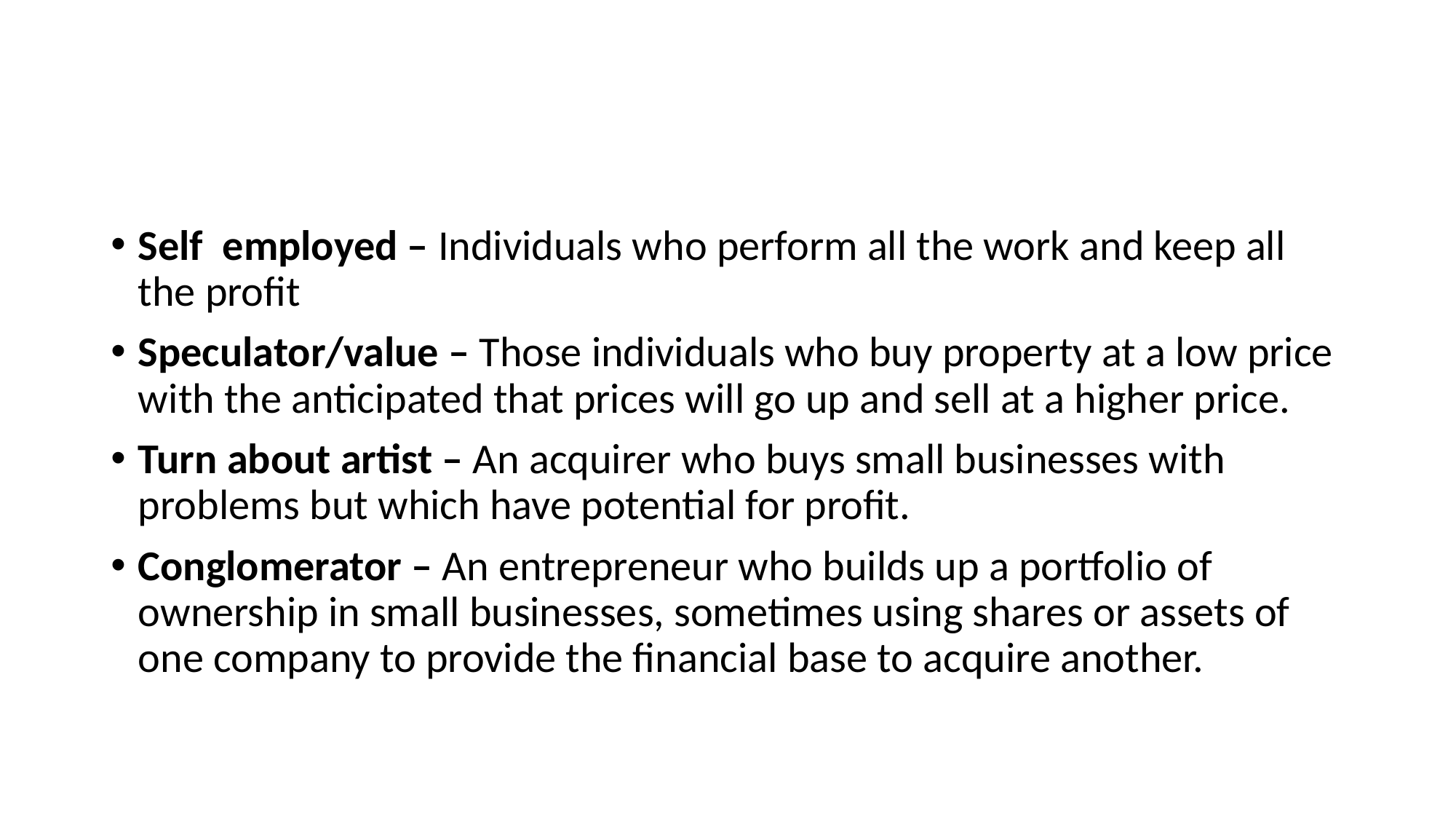

#
Self  employed – Individuals who perform all the work and keep all the profit
Speculator/value – Those individuals who buy property at a low price with the anticipated that prices will go up and sell at a higher price.
Turn about artist – An acquirer who buys small businesses with problems but which have potential for profit.
Conglomerator – An entrepreneur who builds up a portfolio of ownership in small businesses, sometimes using shares or assets of one company to provide the financial base to acquire another.